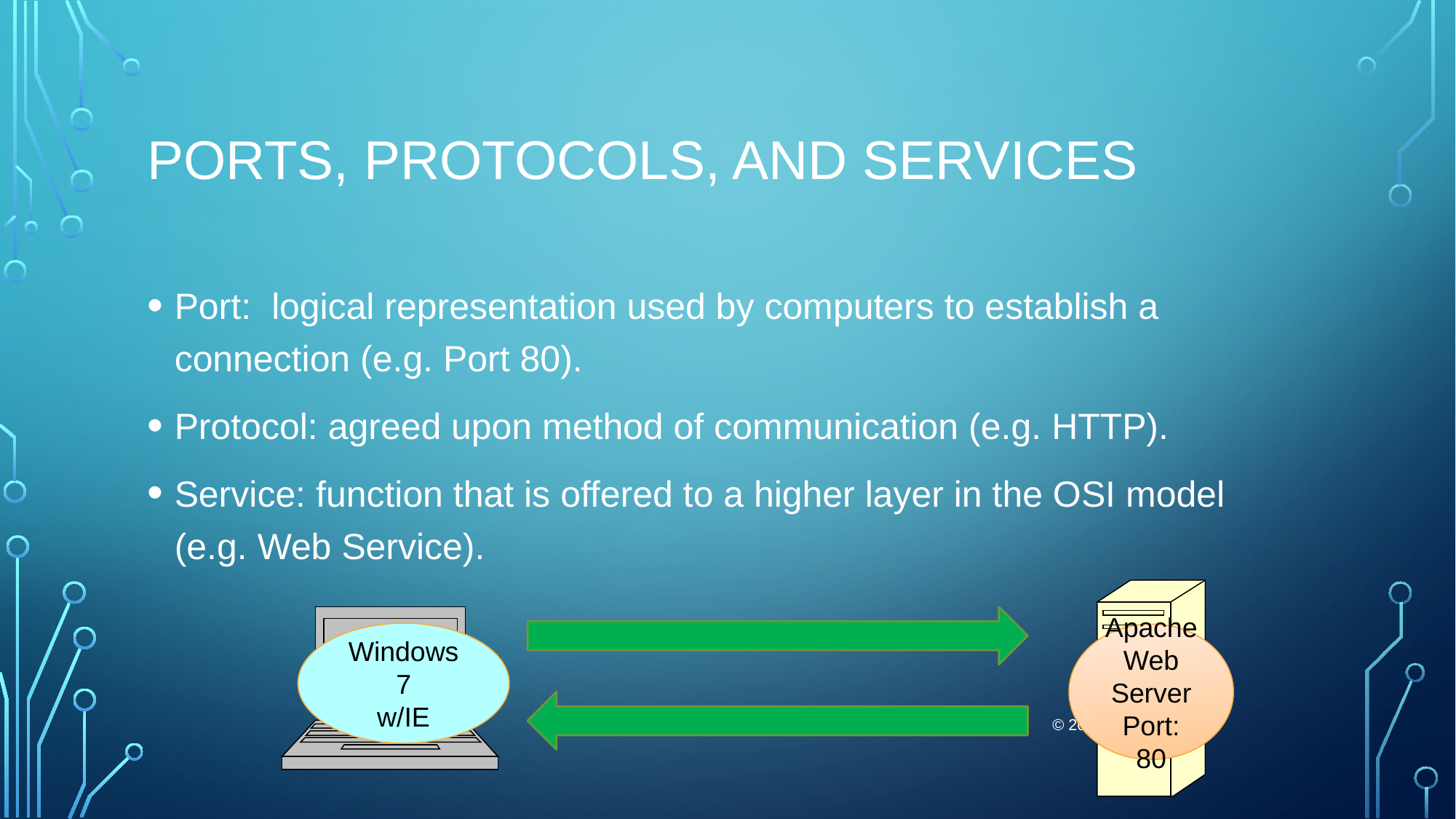

# Ports, Protocols, and Services
Port:  logical representation used by computers to establish a connection (e.g. Port 80).
Protocol: agreed upon method of communication (e.g. HTTP).
Service: function that is offered to a higher layer in the OSI model (e.g. Web Service).

Windows 7
w/IE
Apache Web Server
Port: 80

© 2014 Lunarline, Inc